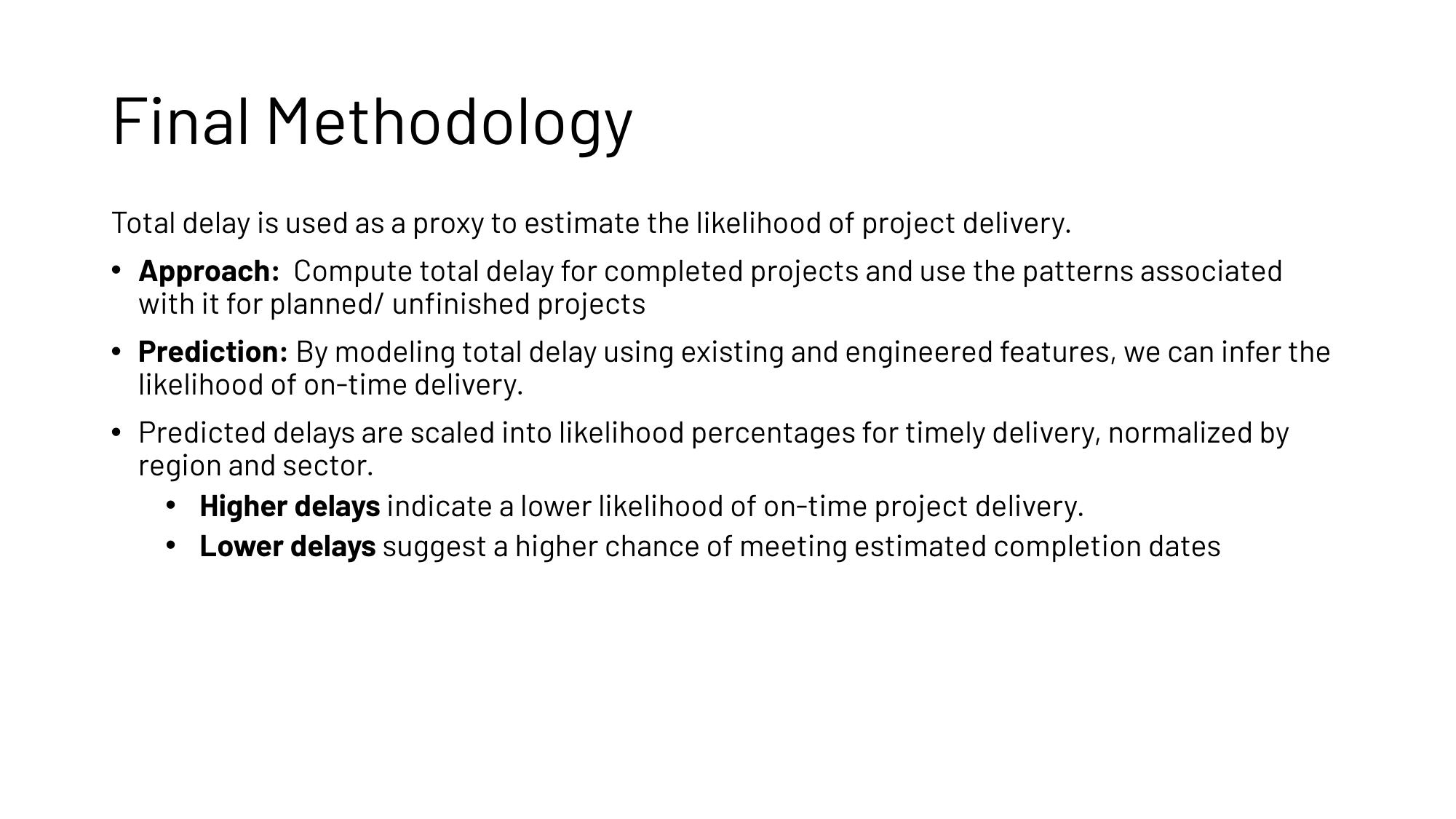

# Final Methodology
Total delay is used as a proxy to estimate the likelihood of project delivery.
Approach:  Compute total delay for completed projects and use the patterns associated with it for planned/ unfinished projects
Prediction: By modeling total delay using existing and engineered features, we can infer the likelihood of on-time delivery.
Predicted delays are scaled into likelihood percentages for timely delivery, normalized by region and sector.
Higher delays indicate a lower likelihood of on-time project delivery.
Lower delays suggest a higher chance of meeting estimated completion dates